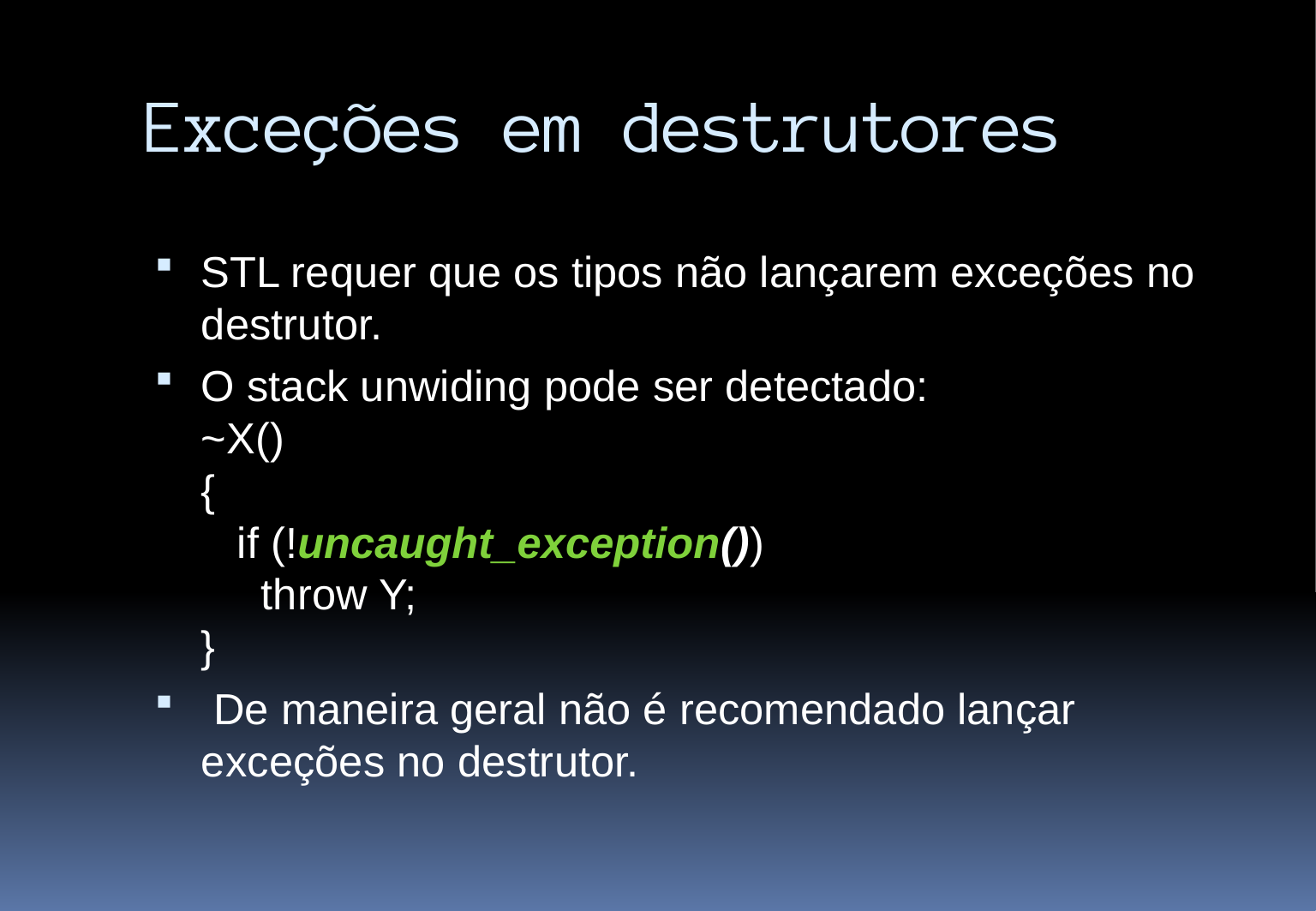

# Exceções em destrutores
STL requer que os tipos não lançarem exceções no destrutor.
O stack unwiding pode ser detectado:
~X()
{
   if (!uncaught_exception())
     throw Y;
}
 De maneira geral não é recomendado lançar exceções no destrutor.